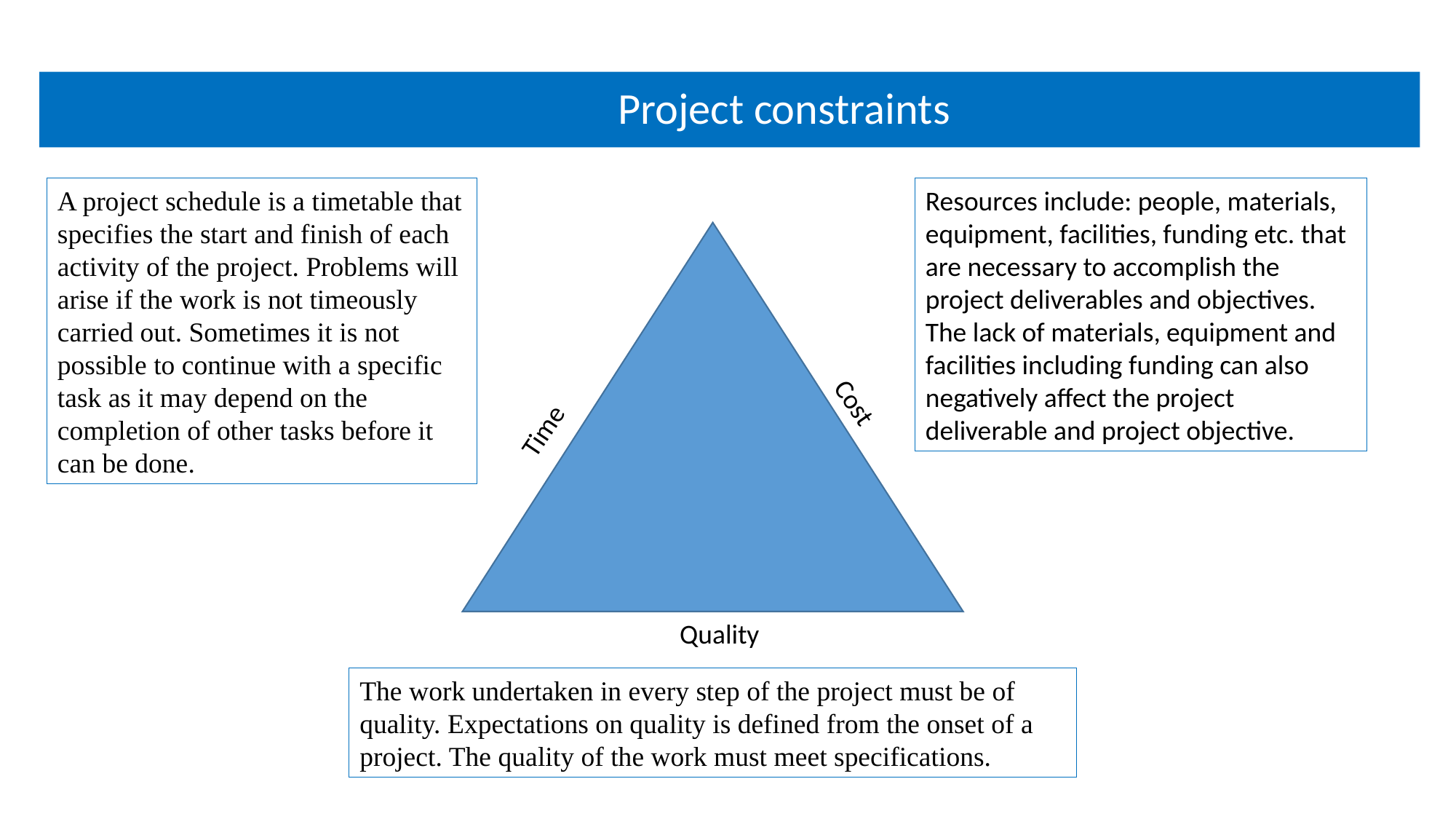

# Project constraints
A project schedule is a timetable that specifies the start and finish of each activity of the project. Problems will arise if the work is not timeously carried out. Sometimes it is not possible to continue with a specific task as it may depend on the completion of other tasks before it can be done.
Resources include: people, materials, equipment, facilities, funding etc. that are necessary to accomplish the project deliverables and objectives. The lack of materials, equipment and facilities including funding can also negatively affect the project deliverable and project objective.

Time
Cost
Quality
The work undertaken in every step of the project must be of quality. Expectations on quality is defined from the onset of a project. The quality of the work must meet specifications.